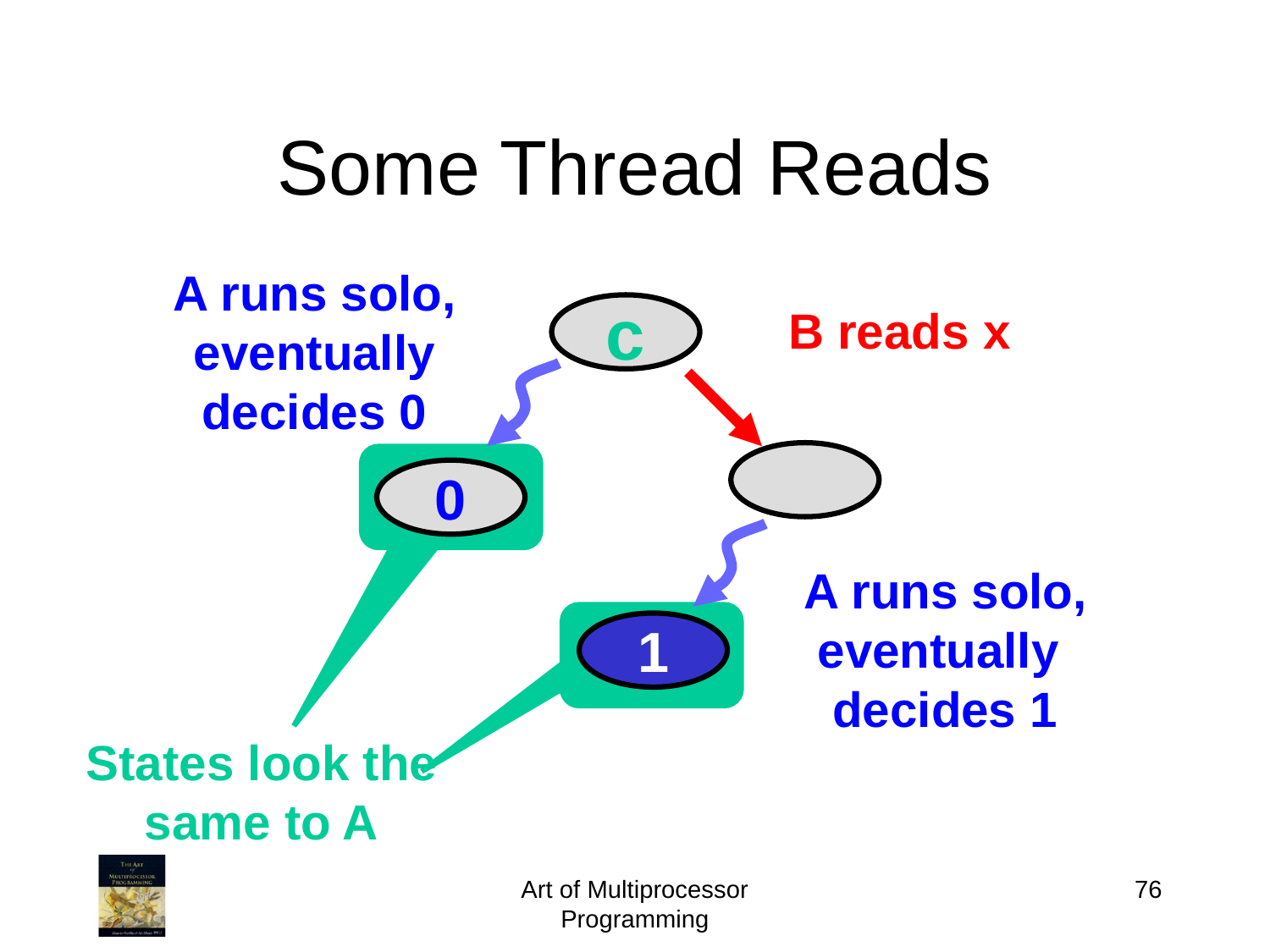

Some Thread Reads
A runs solo, eventually decides 0
B reads x
c

0

A runs solo, eventually  decides 1

1
States look the same to A
Art of Multiprocessor Programming
76